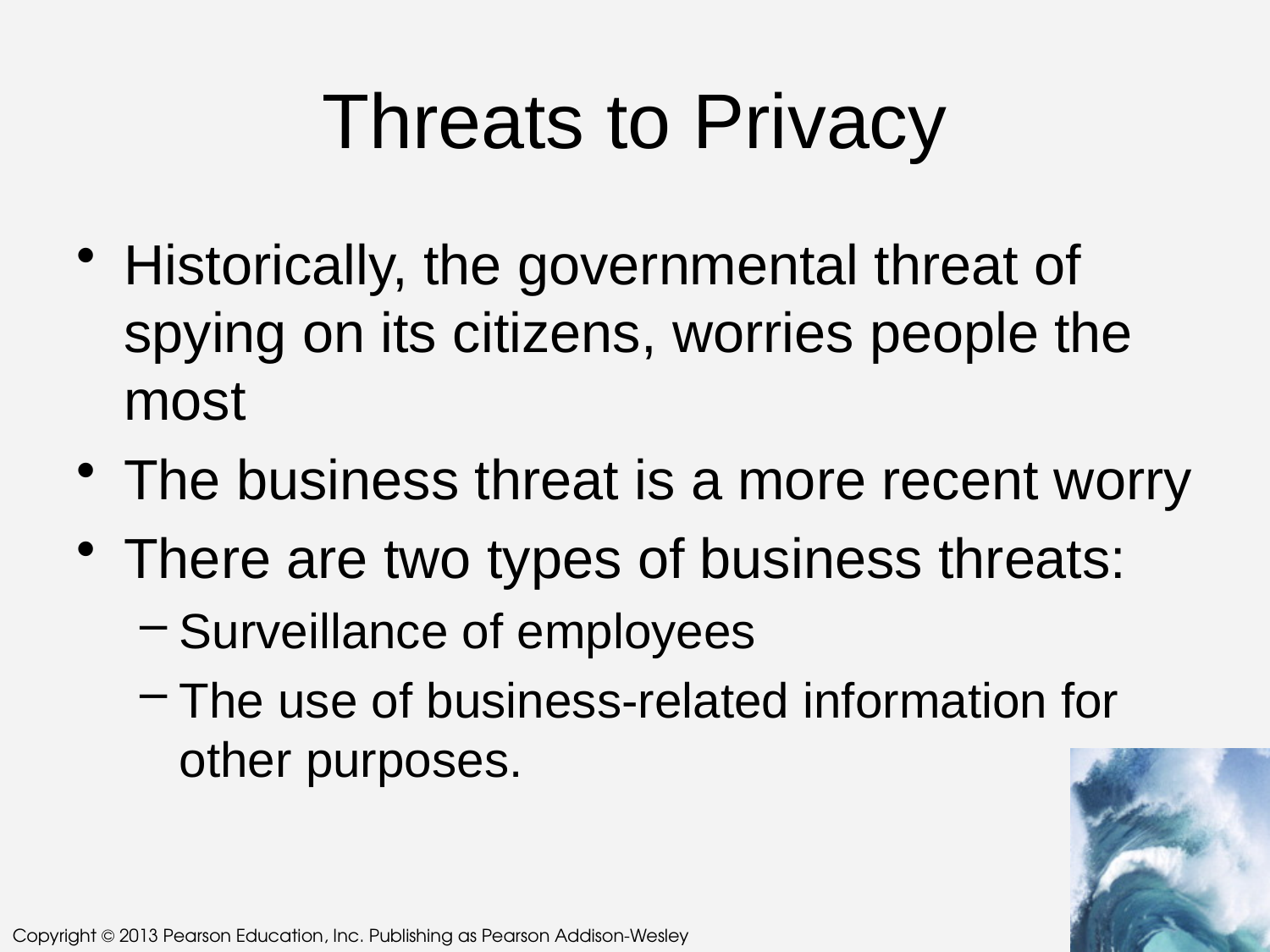

# Threats to Privacy
Historically, the governmental threat of spying on its citizens, worries people the most
The business threat is a more recent worry
There are two types of business threats:
Surveillance of employees
The use of business-related information for other purposes.